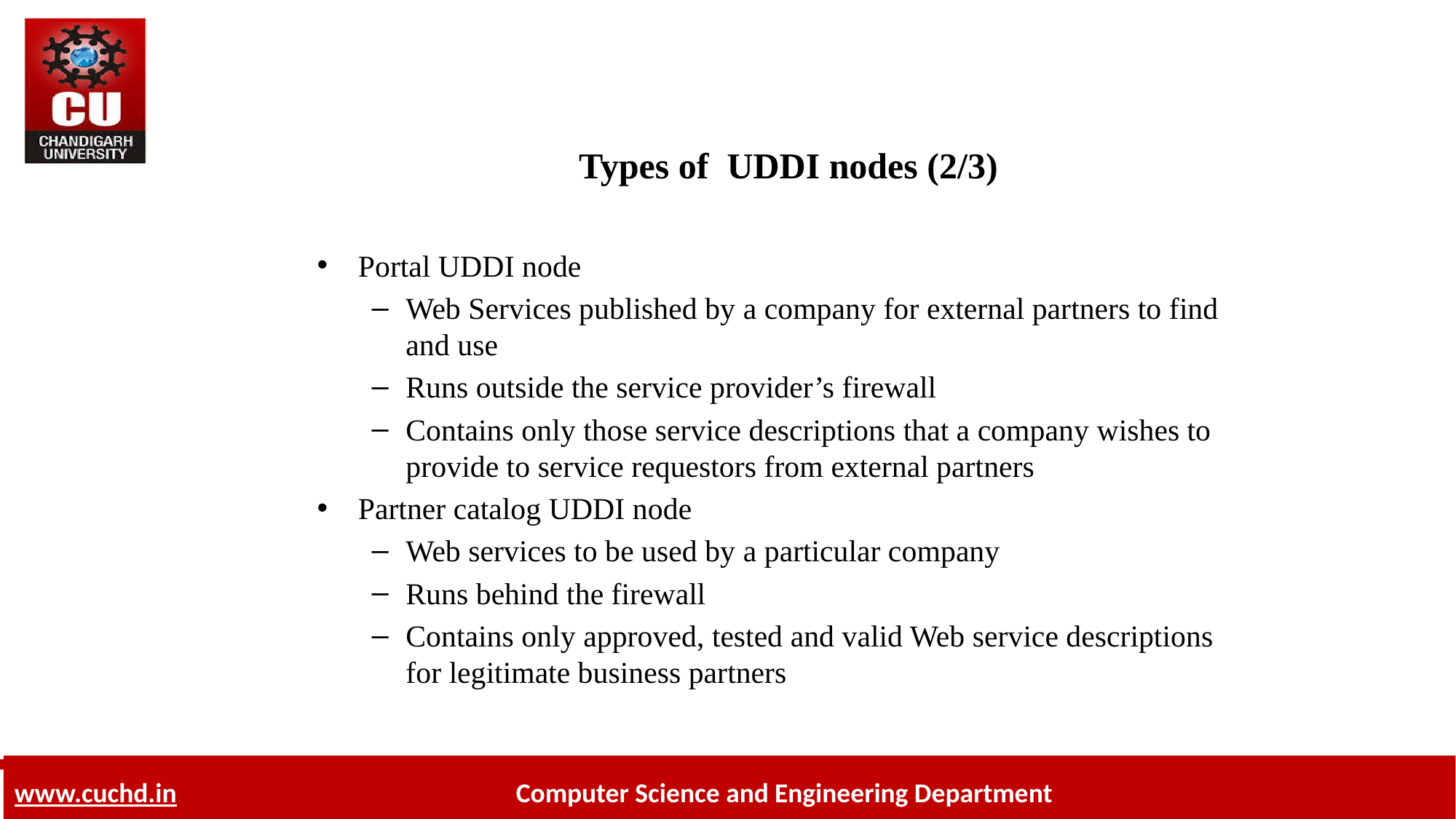

# Types of  UDDI nodes (2/3)
Portal UDDI node
Web Services published by a company for external partners to find and use
Runs outside the service provider’s firewall
Contains only those service descriptions that a company wishes to provide to service requestors from external partners
Partner catalog UDDI node
Web services to be used by a particular company
Runs behind the firewall
Contains only approved, tested and valid Web service descriptions for legitimate business partners